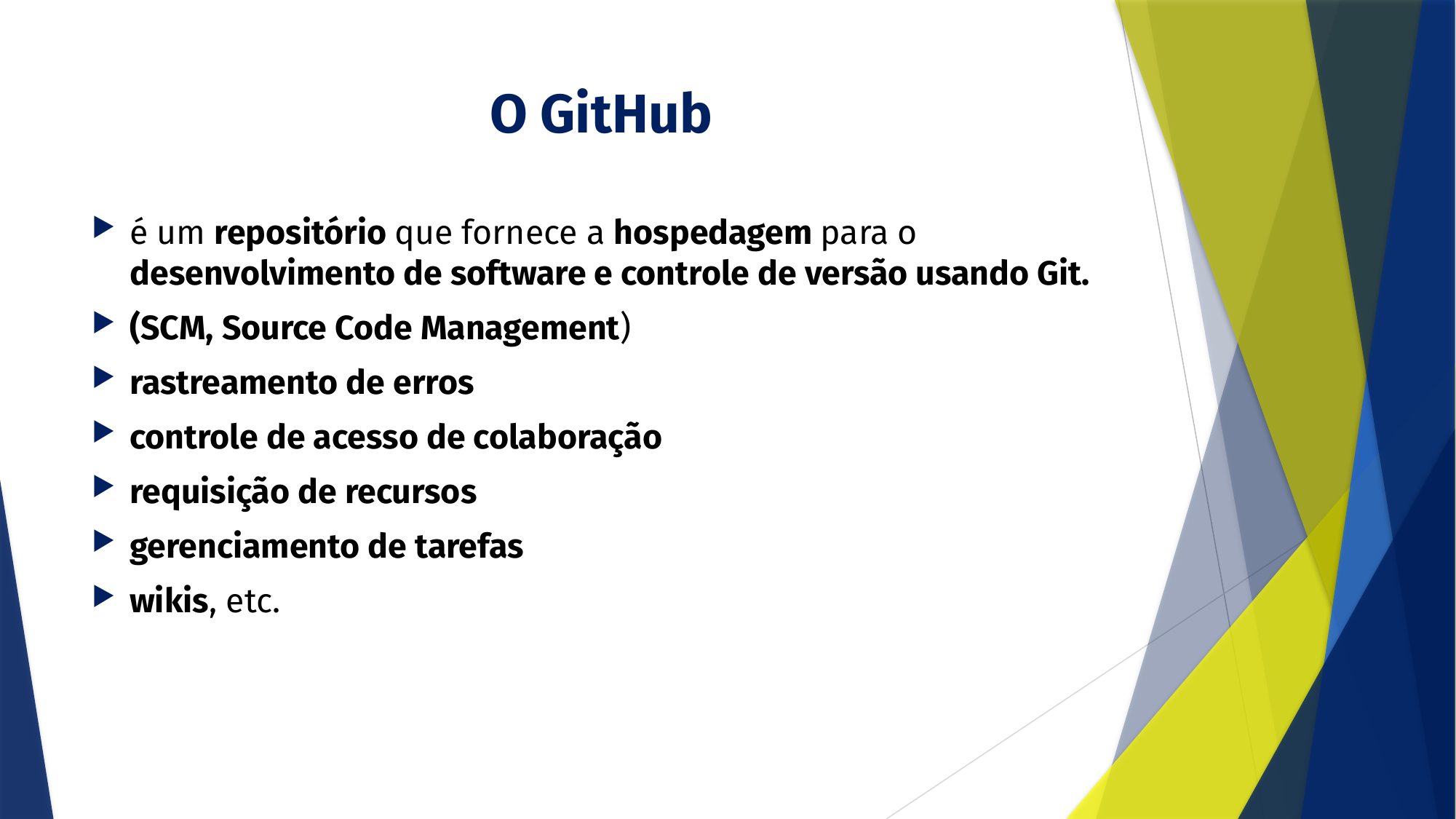

# O GitHub
é um repositório que fornece a hospedagem para o desenvolvimento de software e controle de versão usando Git.
(SCM, Source Code Management)
rastreamento de erros
controle de acesso de colaboração
requisição de recursos
gerenciamento de tarefas
wikis, etc.